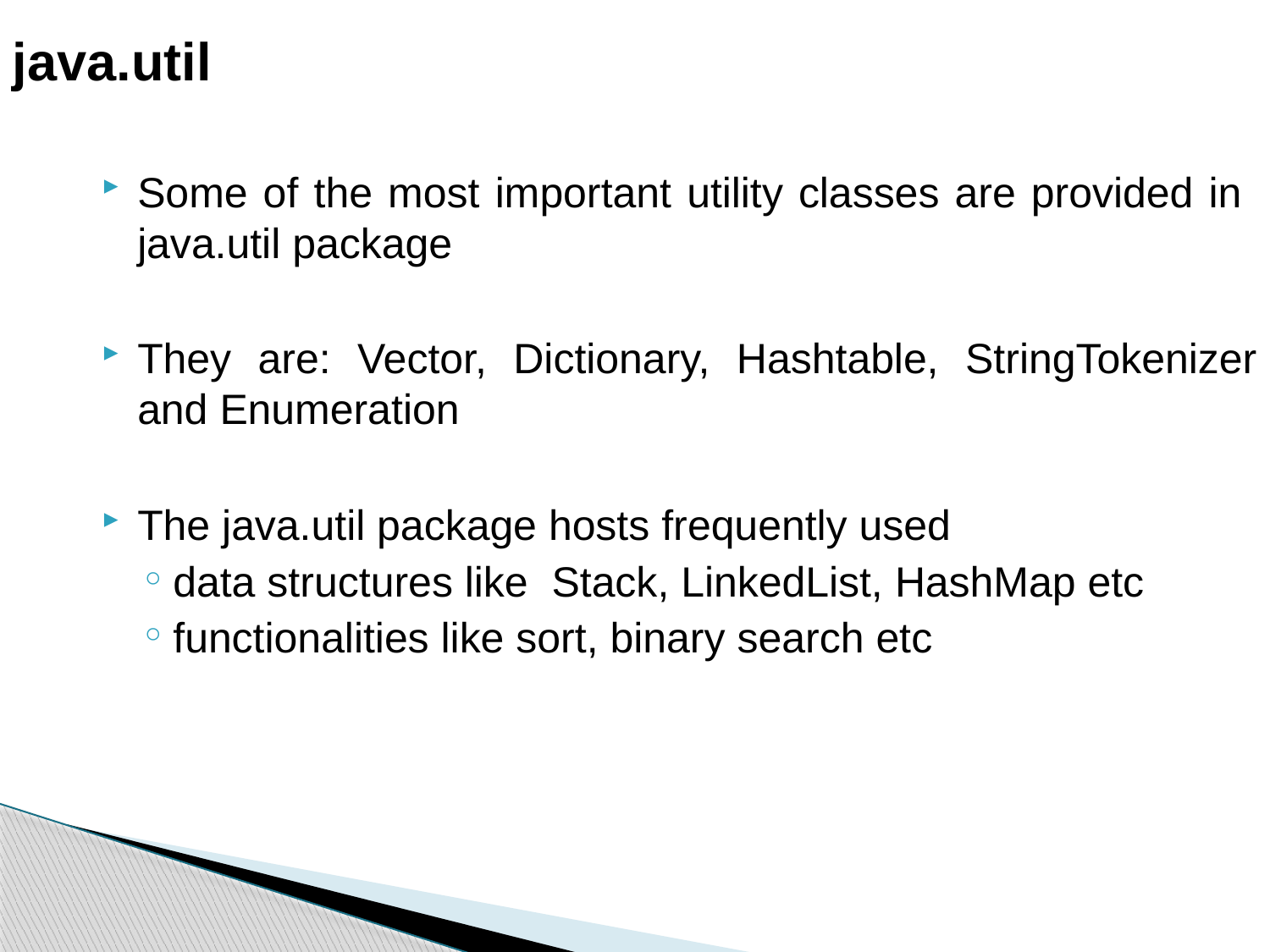

java.util
Some of the most important utility classes are provided in  java.util package

They are: Vector, Dictionary, Hashtable, StringTokenizer and Enumeration

The java.util package hosts frequently used
data structures like  Stack, LinkedList, HashMap etc
functionalities like sort, binary search etc